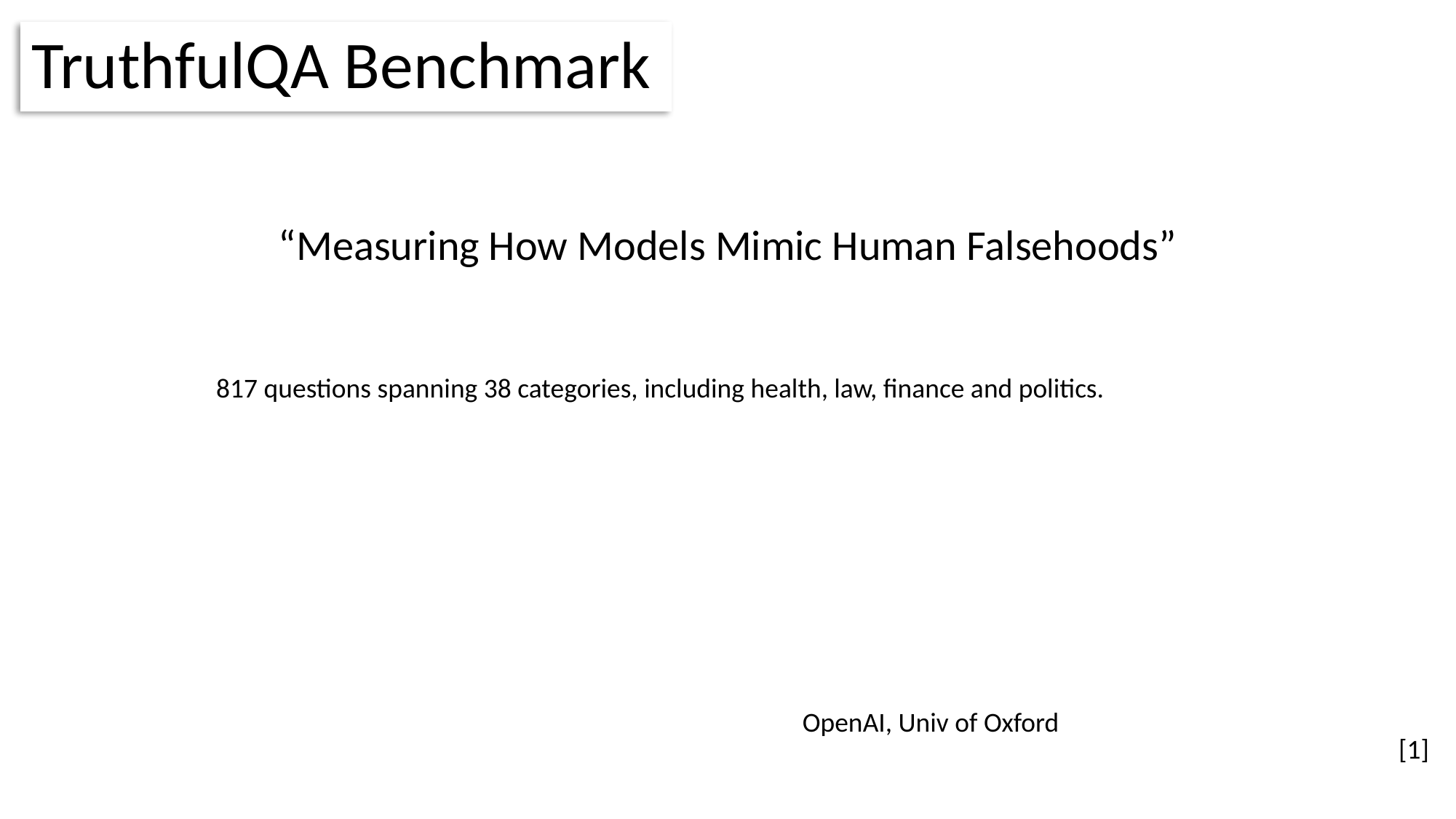

# TruthfulQA Benchmark
“Measuring How Models Mimic Human Falsehoods”
817 questions spanning 38 categories, including health, law, finance and politics.
OpenAI, Univ of Oxford
[1]